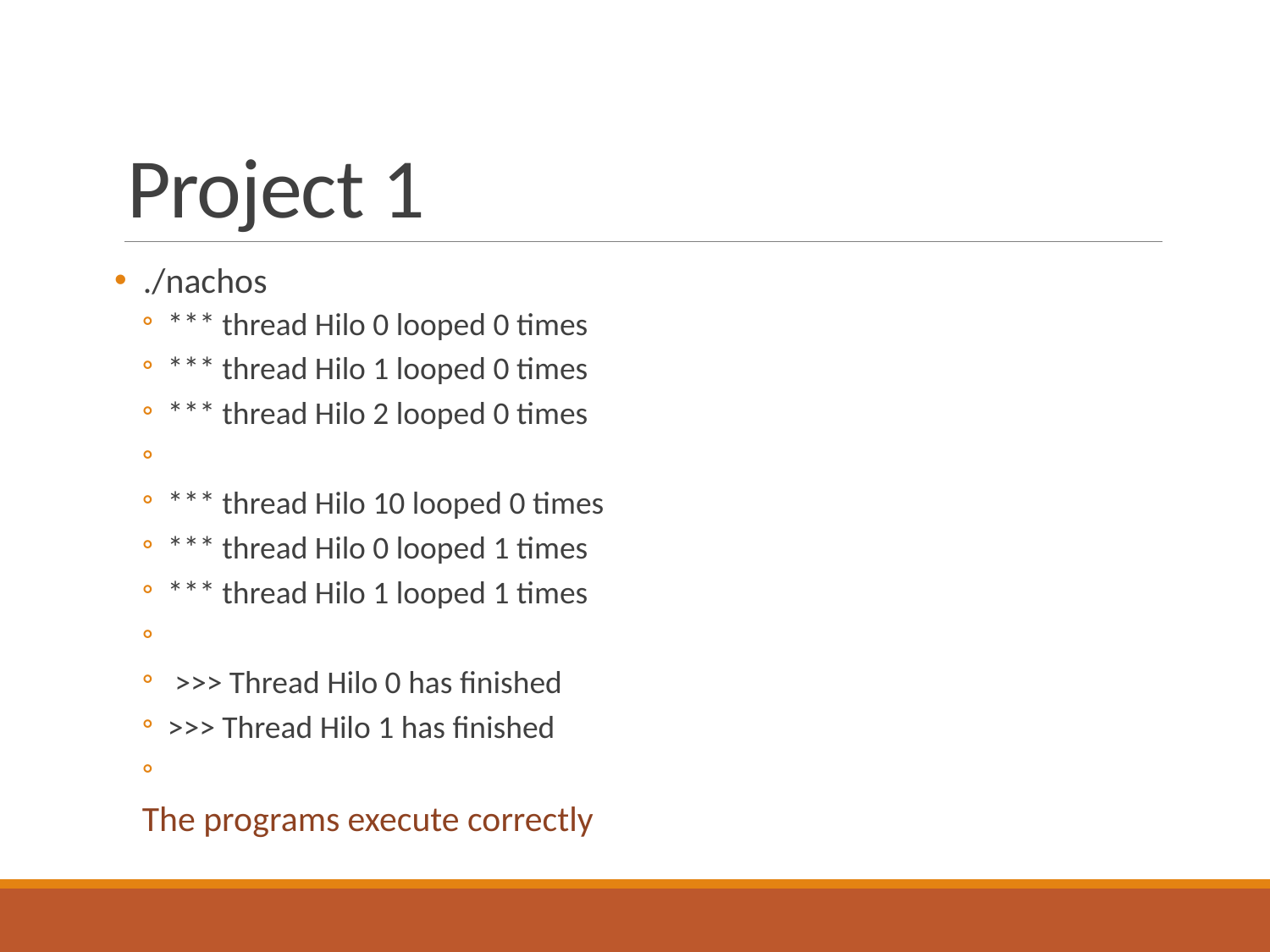

# Project 1
  ./nachos
*** thread Hilo 0 looped 0 times
*** thread Hilo 1 looped 0 times
*** thread Hilo 2 looped 0 times

*** thread Hilo 10 looped 0 times
*** thread Hilo 0 looped 1 times
*** thread Hilo 1 looped 1 times

 >>> Thread Hilo 0 has finished
>>> Thread Hilo 1 has finished

The programs execute correctly